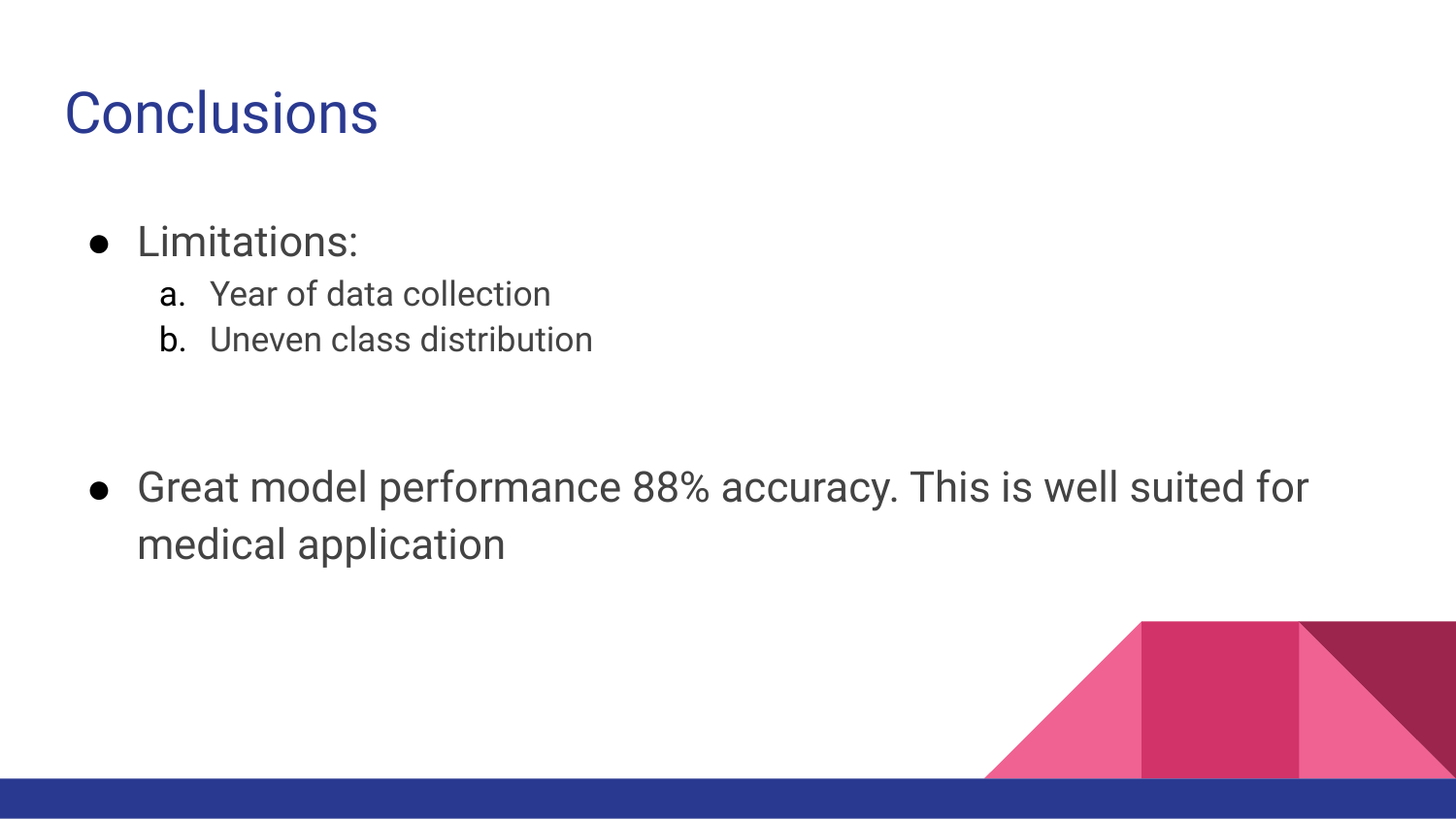

# Conclusions
Limitations:
Year of data collection
Uneven class distribution

Great model performance 88% accuracy. This is well suited for medical application